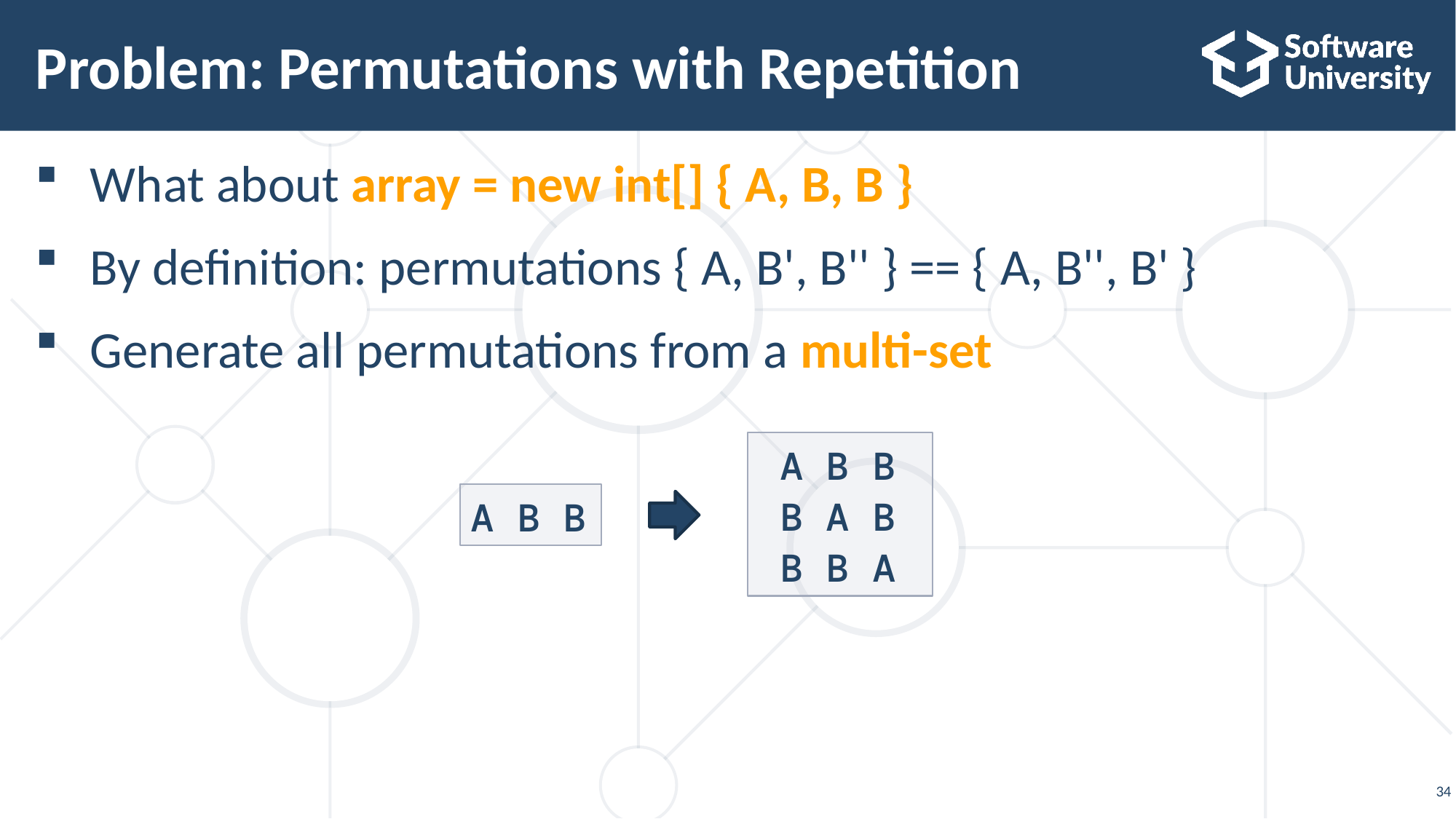

# Problem: Permutations with Repetition
What about array = new int[] { A, B, B }
By definition: permutations { A, B', B'' } == { A, B'', B' }
Generate all permutations from a multi-set
A B B
B A B
B B A
A B B

34